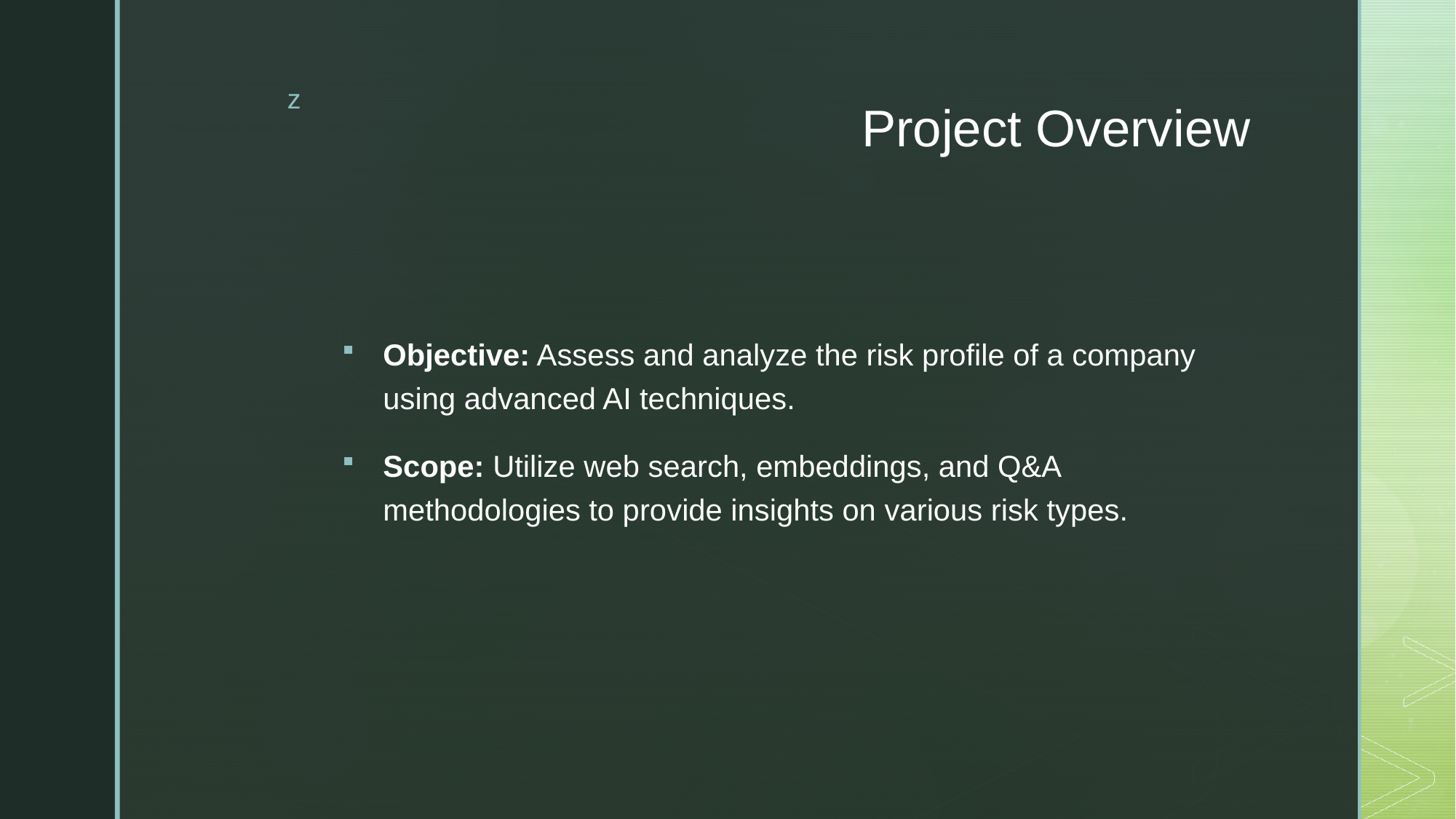

# Project Overview
Objective: Assess and analyze the risk profile of a company using advanced AI techniques.
Scope: Utilize web search, embeddings, and Q&A methodologies to provide insights on various risk types.